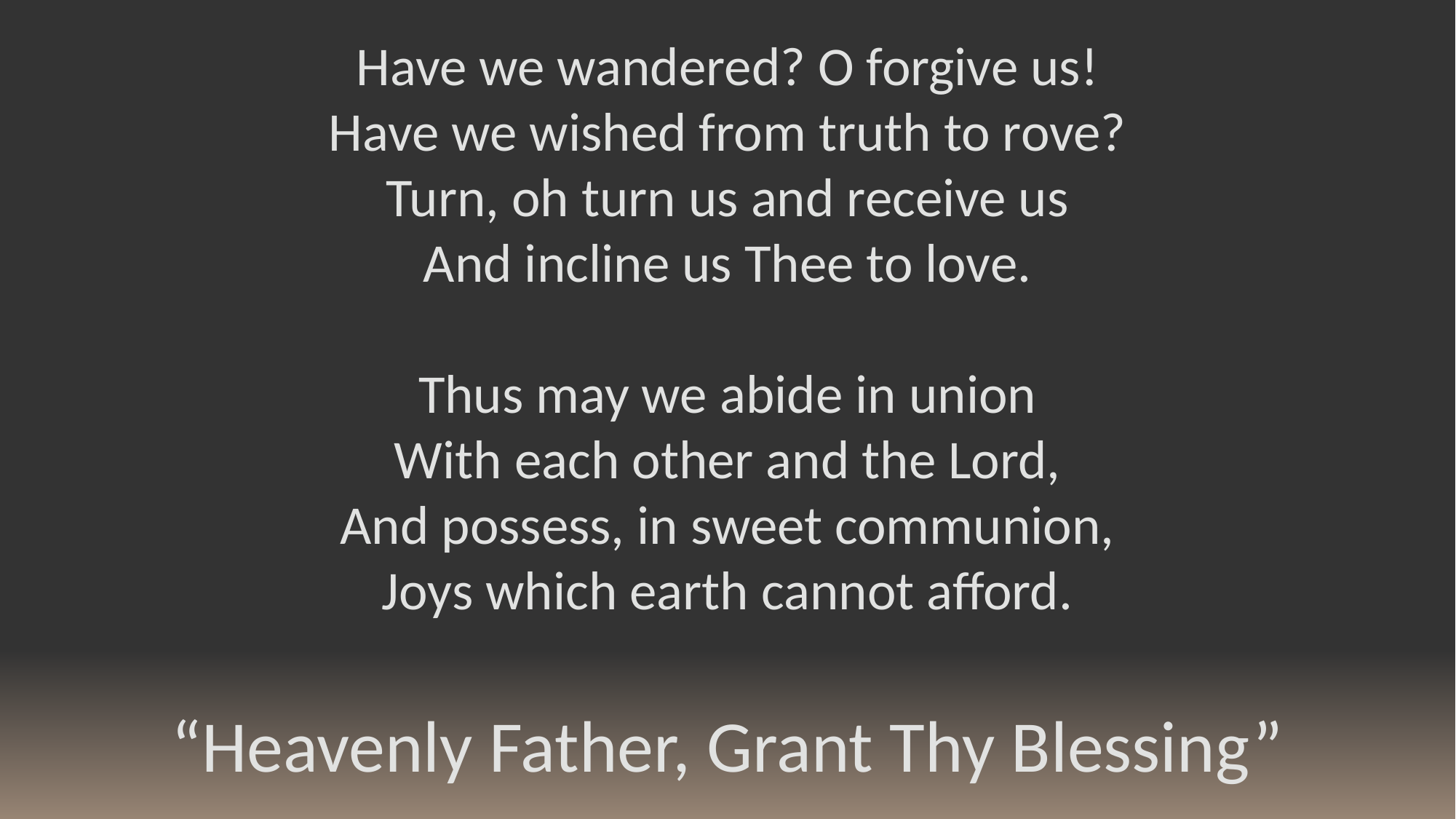

Have we wandered? O forgive us!
Have we wished from truth to rove?
Turn, oh turn us and receive us
And incline us Thee to love.

Thus may we abide in union
With each other and the Lord,
And possess, in sweet communion,
Joys which earth cannot afford.

“Heavenly Father, Grant Thy Blessing”